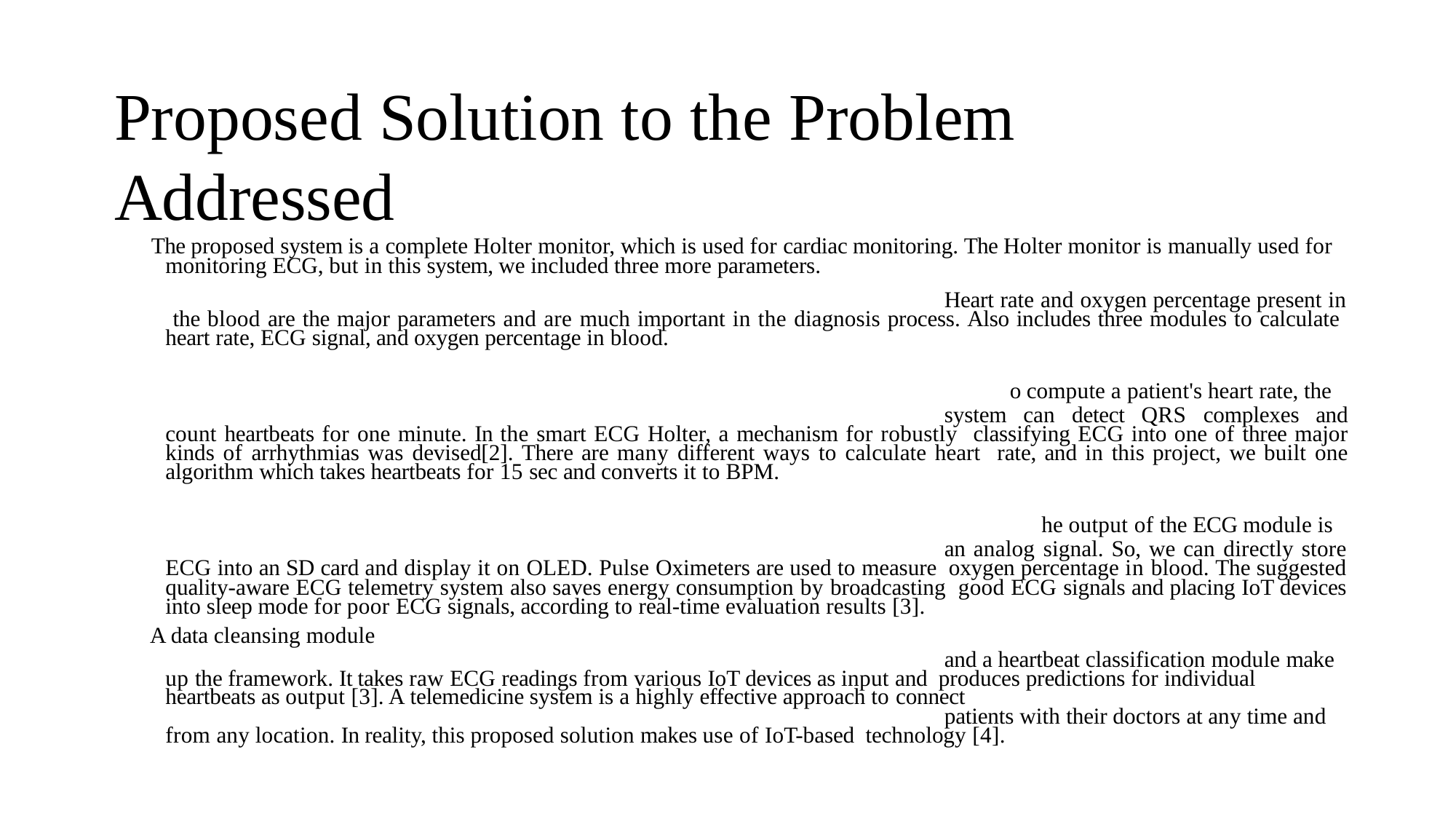

# Proposed Solution to the Problem Addressed
The proposed system is a complete Holter monitor, which is used for cardiac monitoring. The Holter monitor is manually used for  monitoring ECG, but in this system, we included three more parameters.
Heart rate and oxygen percentage present in  the blood are the major parameters and are much important in the diagnosis process. Also includes three modules to calculate  heart rate, ECG signal, and oxygen percentage in blood.
To compute a patient's heart rate, the
system can detect QRS complexes and count heartbeats for one minute. In the smart ECG Holter, a mechanism for robustly  classifying ECG into one of three major kinds of arrhythmias was devised[2]. There are many different ways to calculate heart  rate, and in this project, we built one algorithm which takes heartbeats for 15 sec and converts it to BPM.
The output of the ECG module is
an analog signal. So, we can directly store ECG into an SD card and display it on OLED. Pulse Oximeters are used to measure  oxygen percentage in blood. The suggested quality-aware ECG telemetry system also saves energy consumption by broadcasting  good ECG signals and placing IoT devices into sleep mode for poor ECG signals, according to real-time evaluation results [3].
A data cleansing module
and a heartbeat classification module make up the framework. It takes raw ECG readings from various IoT devices as input and  produces predictions for individual heartbeats as output [3]. A telemedicine system is a highly effective approach to connect
patients with their doctors at any time and from any location. In reality, this proposed solution makes use of IoT-based  technology [4].